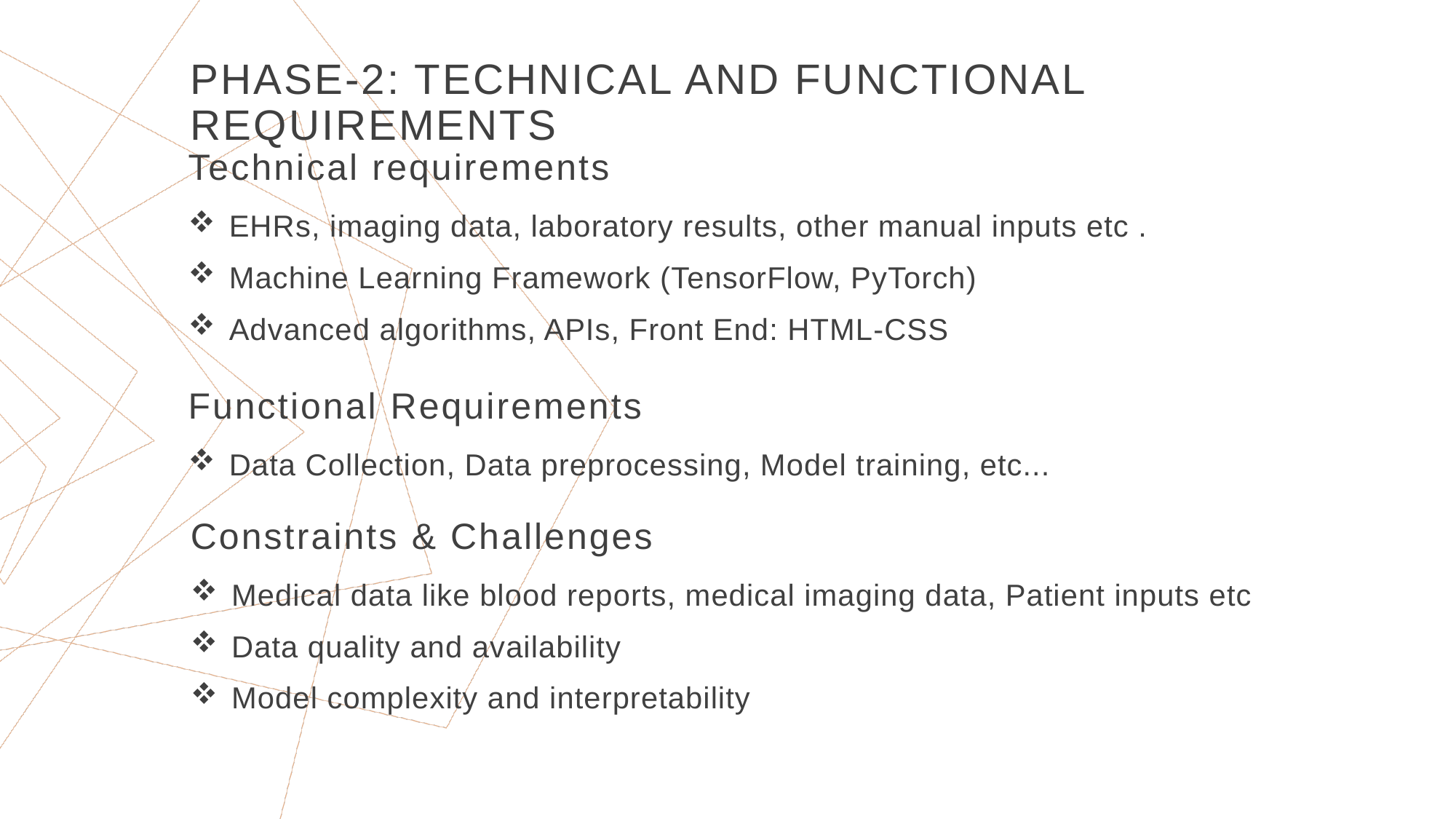

# Phase-2: Technical and functional requirements
Technical requirements
EHRs, imaging data, laboratory results, other manual inputs etc .
Machine Learning Framework (TensorFlow, PyTorch)
Advanced algorithms, APIs, Front End: HTML-CSS
Functional Requirements
Data Collection, Data preprocessing, Model training, etc...
Constraints & Challenges
Medical data like blood reports, medical imaging data, Patient inputs etc
Data quality and availability
Model complexity and interpretability